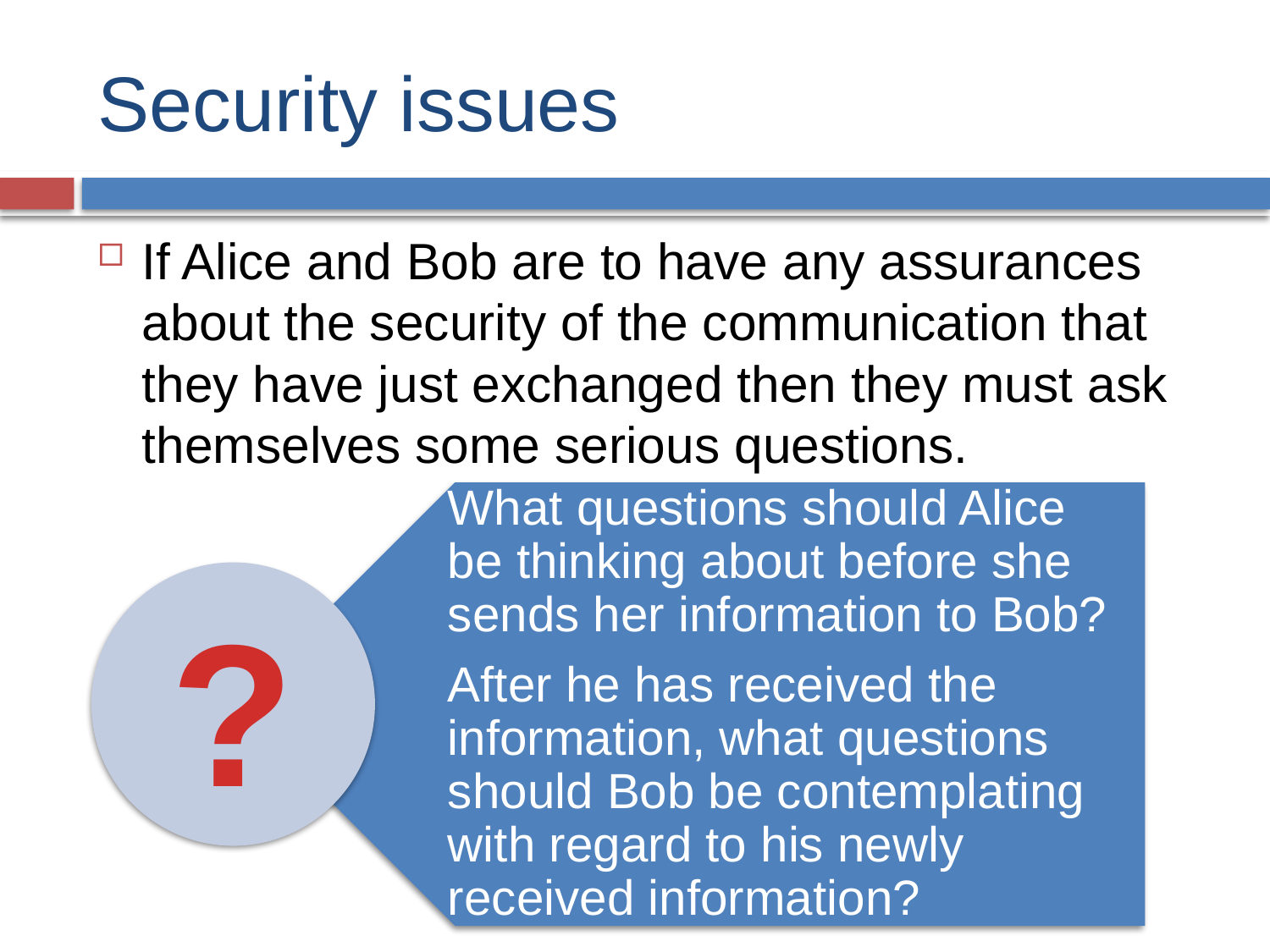

# Security issues
If Alice and Bob are to have any assurances about the security of the communication that they have just exchanged then they must ask themselves some serious questions.

What questions should Alice be thinking about before she sends her information to Bob?
After he has received the information, what questions should Bob be contemplating with regard to his newly received information?

?